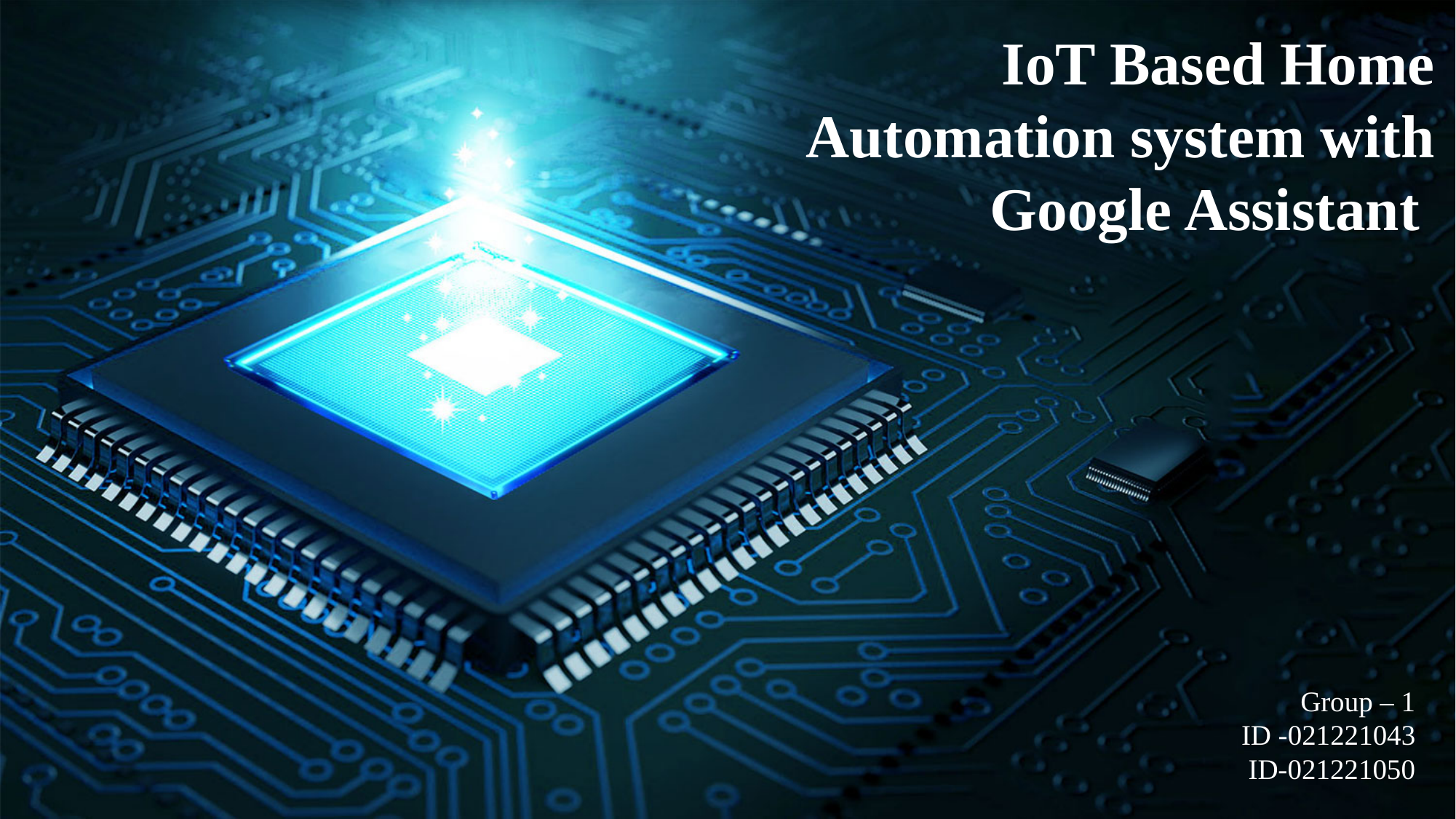

IoT Based Home Automation system with Google Assistant
Group – 1
ID -021221043
ID-021221050